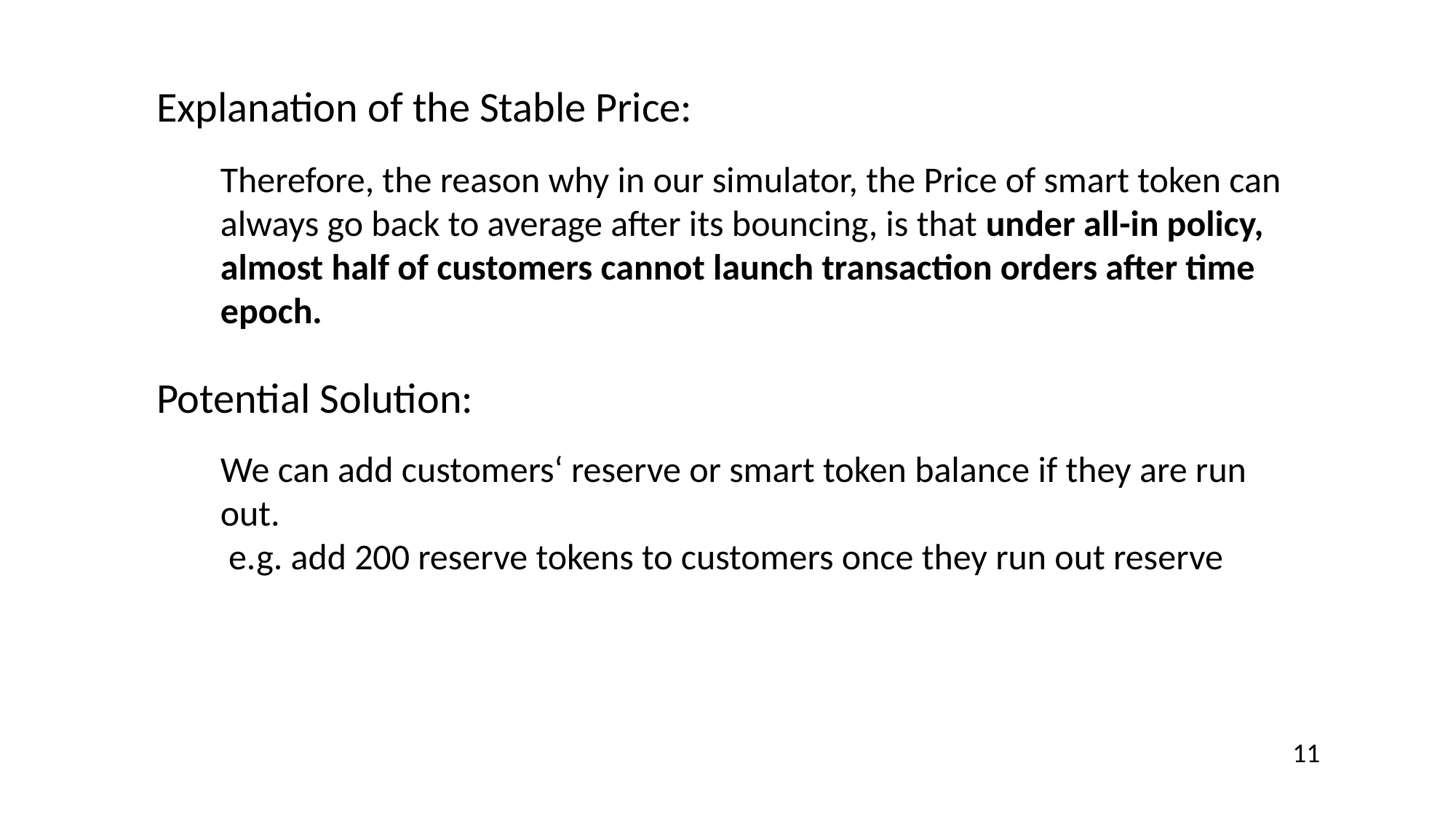

Explanation of the Stable Price:

Therefore, the reason why in our simulator, the Price of smart token can always go back to average after its bouncing, is that under all-in policy, almost half of customers cannot launch transaction orders after time epoch.
Potential Solution:

We can add customers‘ reserve or smart token balance if they are run out.
 e.g. add 200 reserve tokens to customers once they run out reserve
11